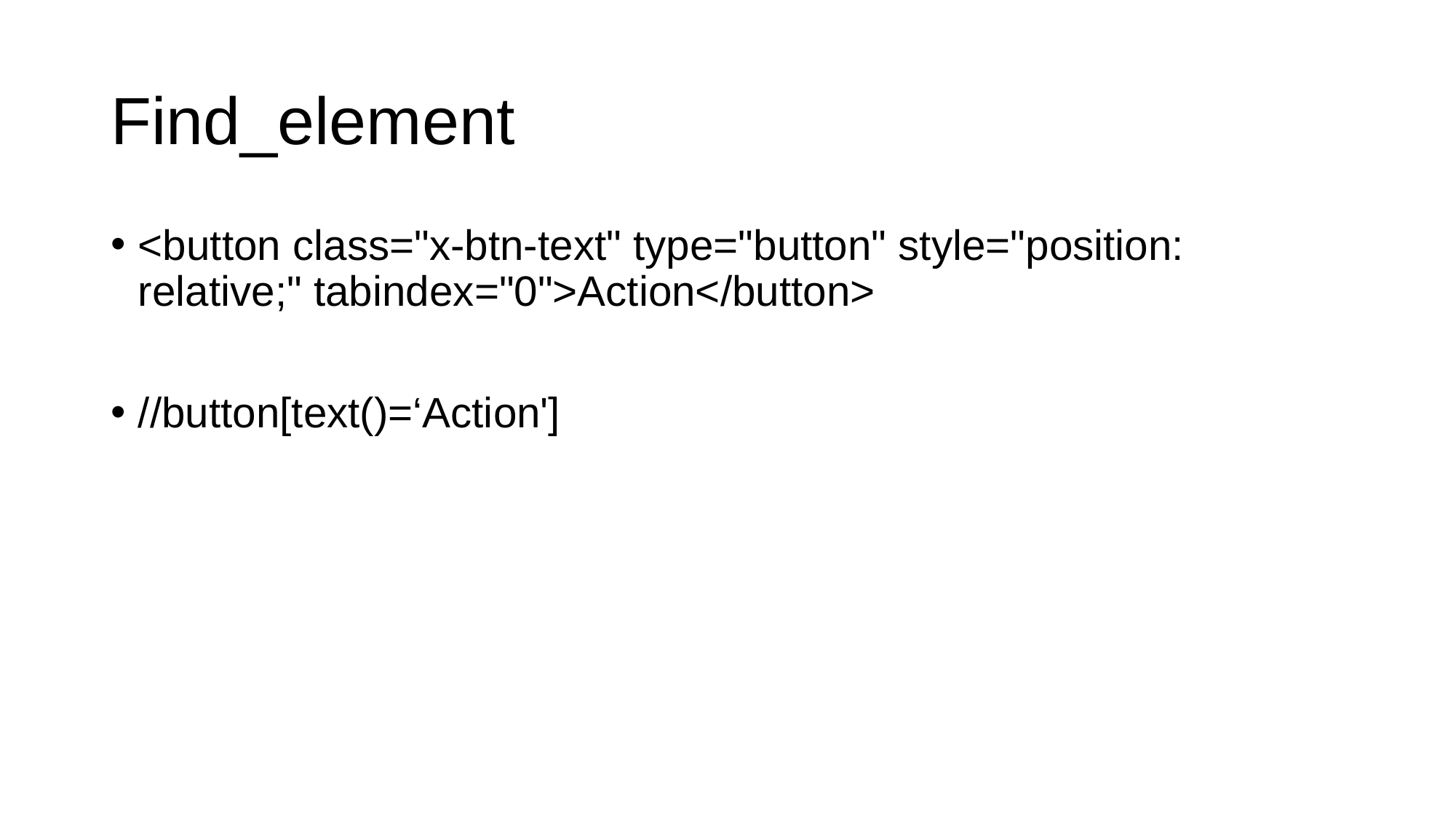

# Find_element
<button class="x-btn-text" type="button" style="position: relative;" tabindex="0">Action</button>

//button[text()=‘Action']